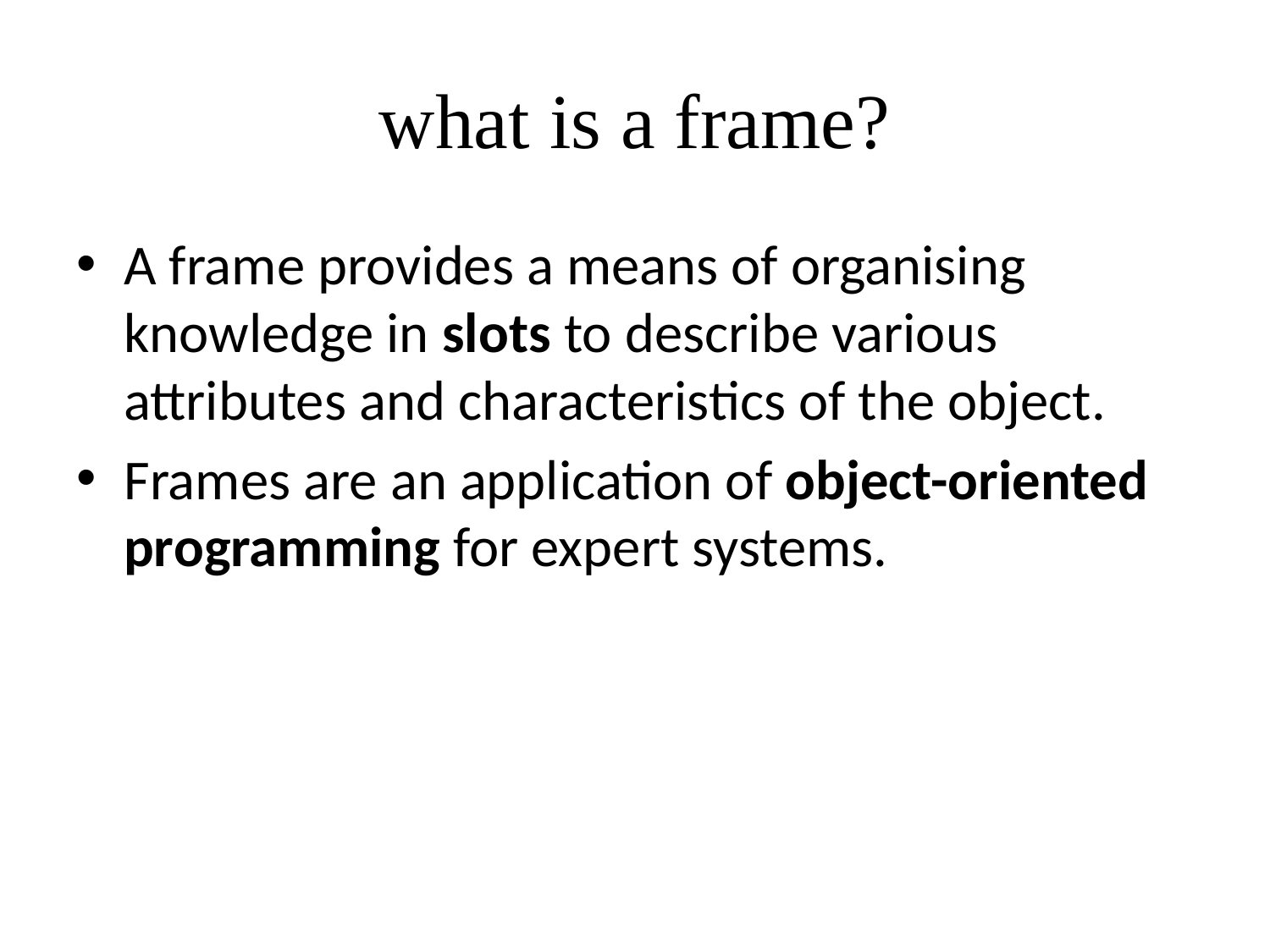

# what is a frame?
A frame provides a means of organising knowledge in slots to describe various attributes and characteristics of the object.
Frames are an application of object-oriented programming for expert systems.